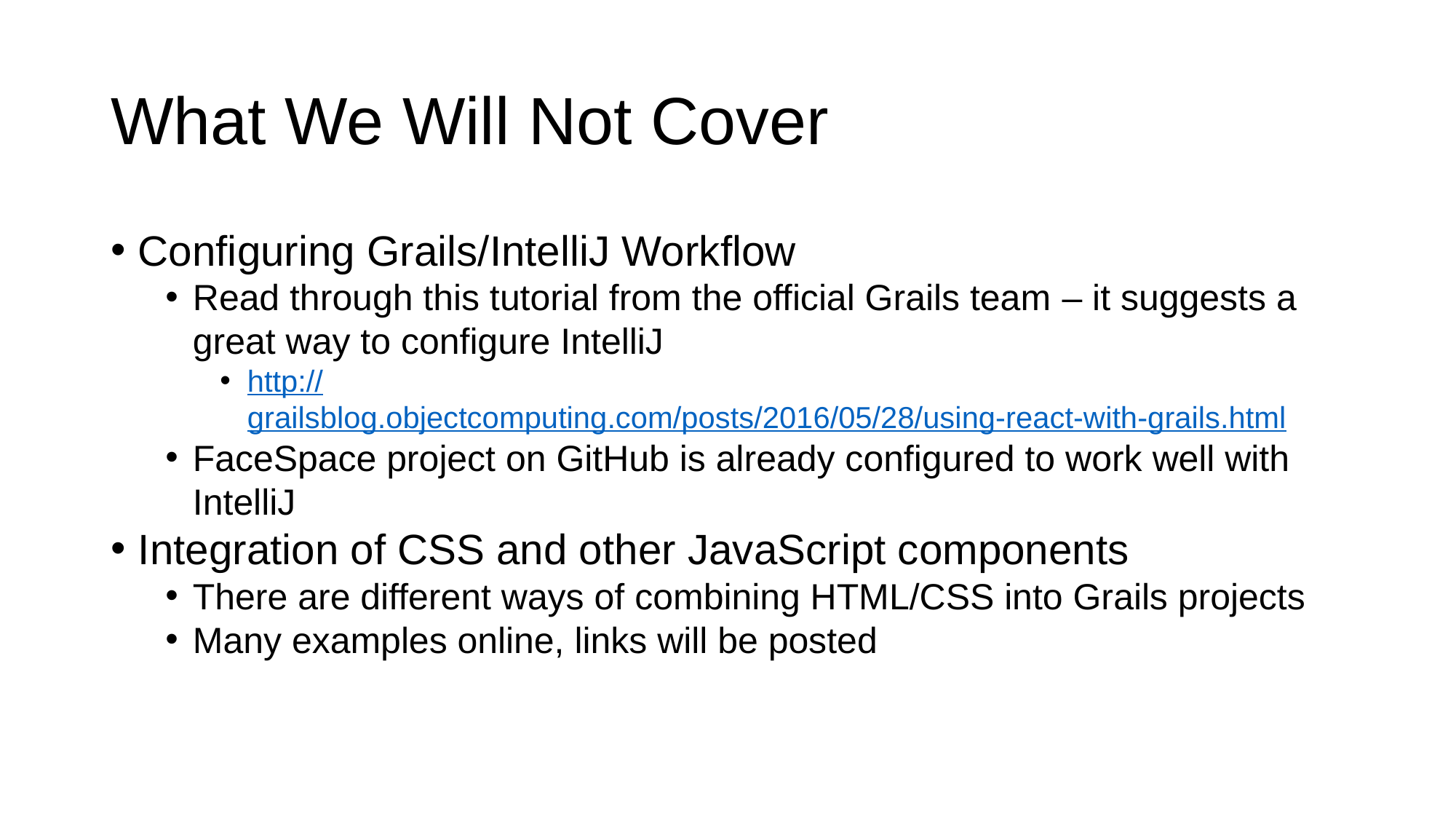

# What We Will Not Cover
Configuring Grails/IntelliJ Workflow
Read through this tutorial from the official Grails team – it suggests a great way to configure IntelliJ
http://grailsblog.objectcomputing.com/posts/2016/05/28/using-react-with-grails.html
FaceSpace project on GitHub is already configured to work well with IntelliJ
Integration of CSS and other JavaScript components
There are different ways of combining HTML/CSS into Grails projects
Many examples online, links will be posted